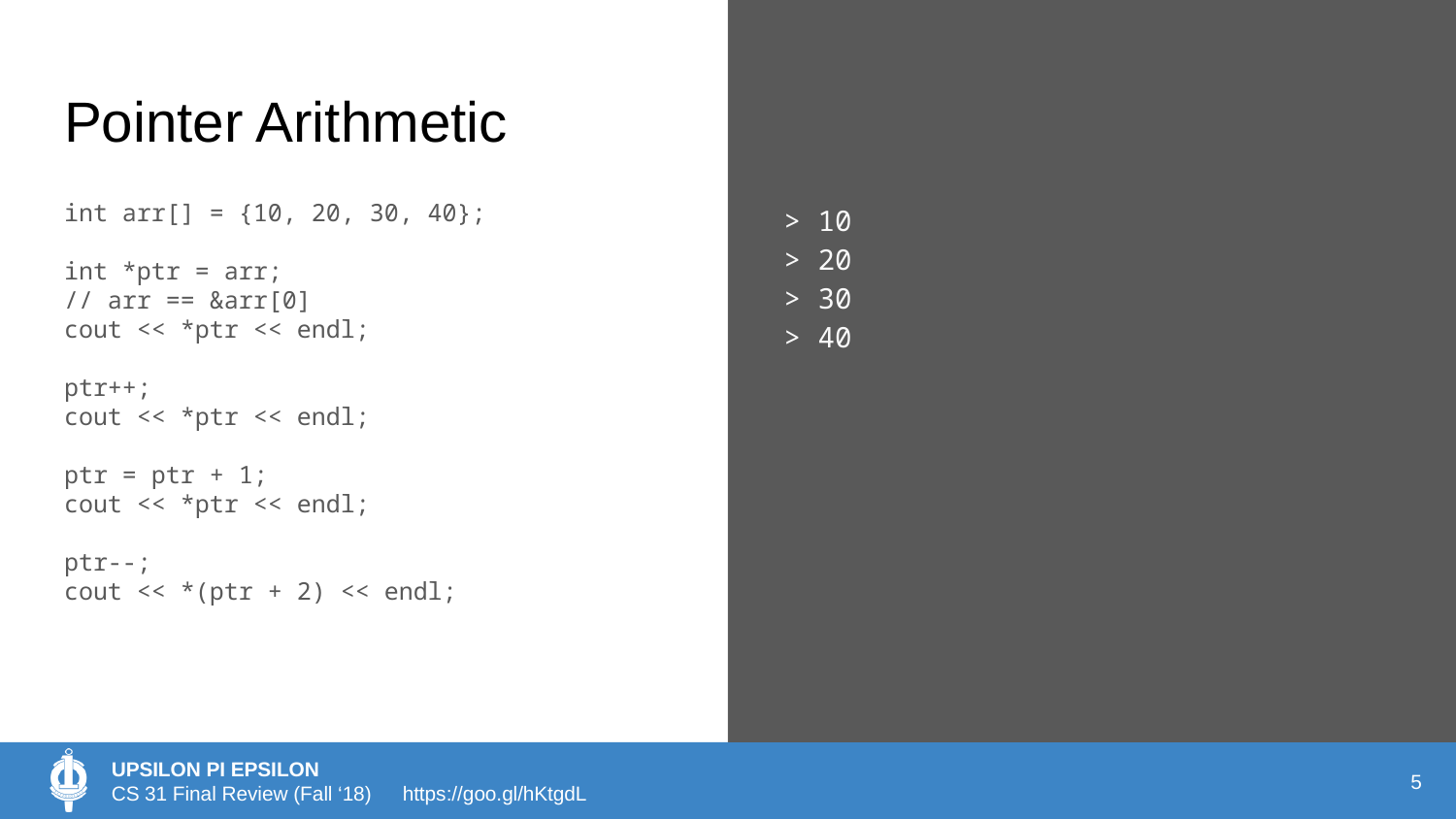

# Pointer Arithmetic
int arr[] = {10, 20, 30, 40};

int *ptr = arr;			// arr == &arr[0]
cout << *ptr << endl;

ptr++;
cout << *ptr << endl;

ptr = ptr + 1;
cout << *ptr << endl;

ptr--;
cout << *(ptr + 2) << endl;

> 10
> 20
> 30
> 40
5